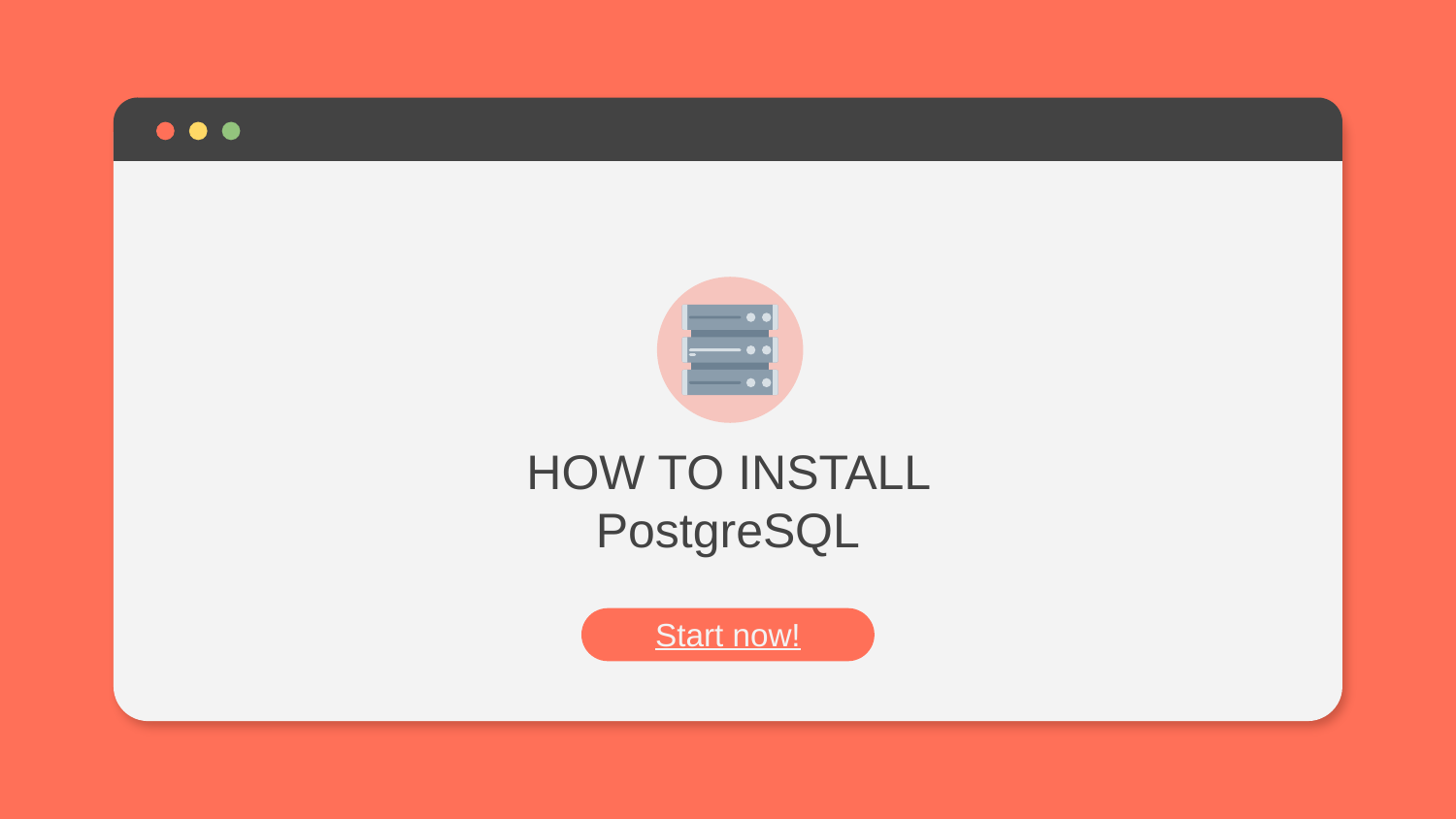

# HOW TO INSTALL PostgreSQL

Start now!